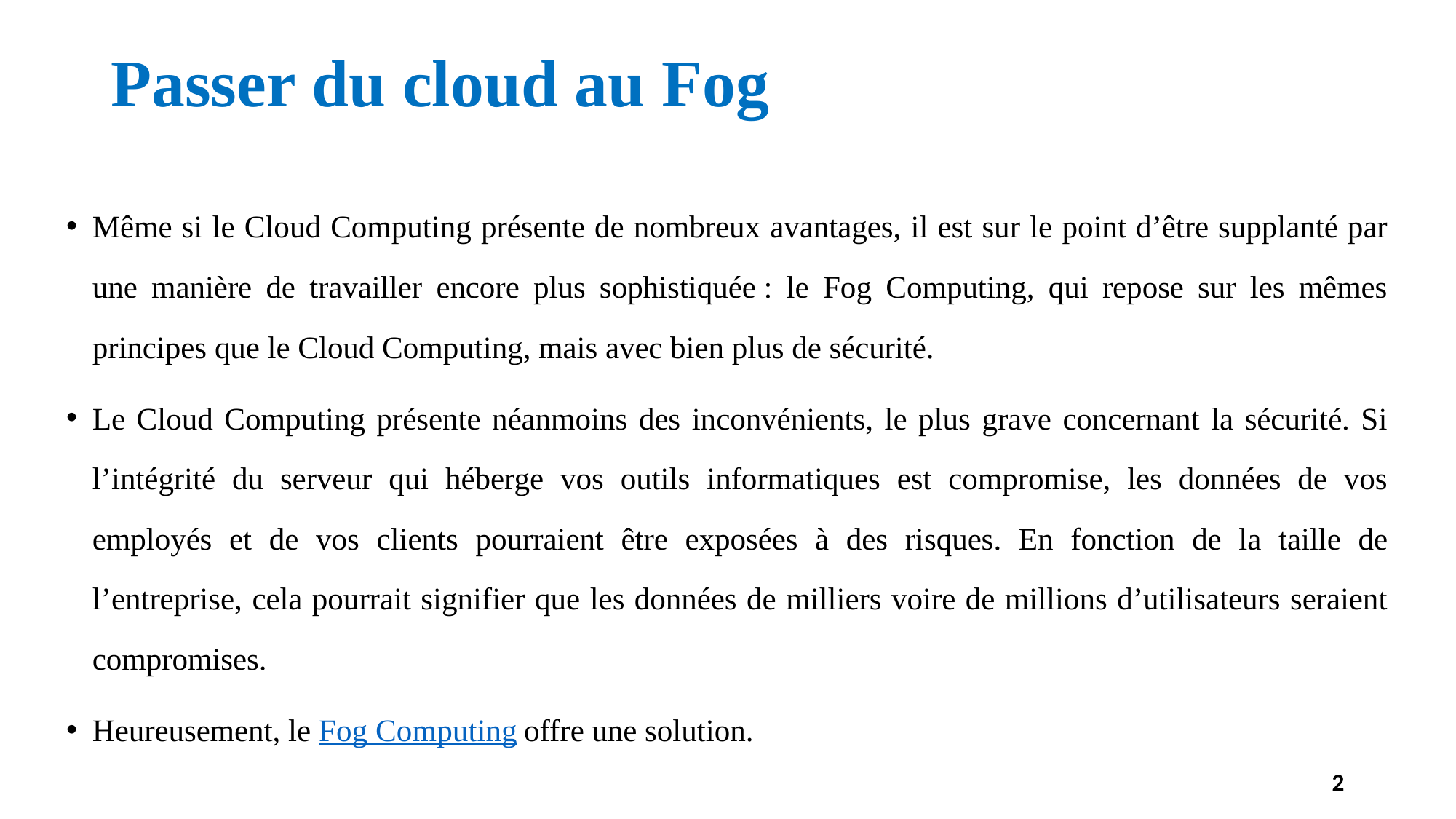

# Passer du cloud au Fog
Même si le Cloud Computing présente de nombreux avantages, il est sur le point d’être supplanté par une manière de travailler encore plus sophistiquée : le Fog Computing, qui repose sur les mêmes principes que le Cloud Computing, mais avec bien plus de sécurité.
Le Cloud Computing présente néanmoins des inconvénients, le plus grave concernant la sécurité. Si l’intégrité du serveur qui héberge vos outils informatiques est compromise, les données de vos employés et de vos clients pourraient être exposées à des risques. En fonction de la taille de l’entreprise, cela pourrait signifier que les données de milliers voire de millions d’utilisateurs seraient compromises.
Heureusement, le Fog Computing offre une solution.
2